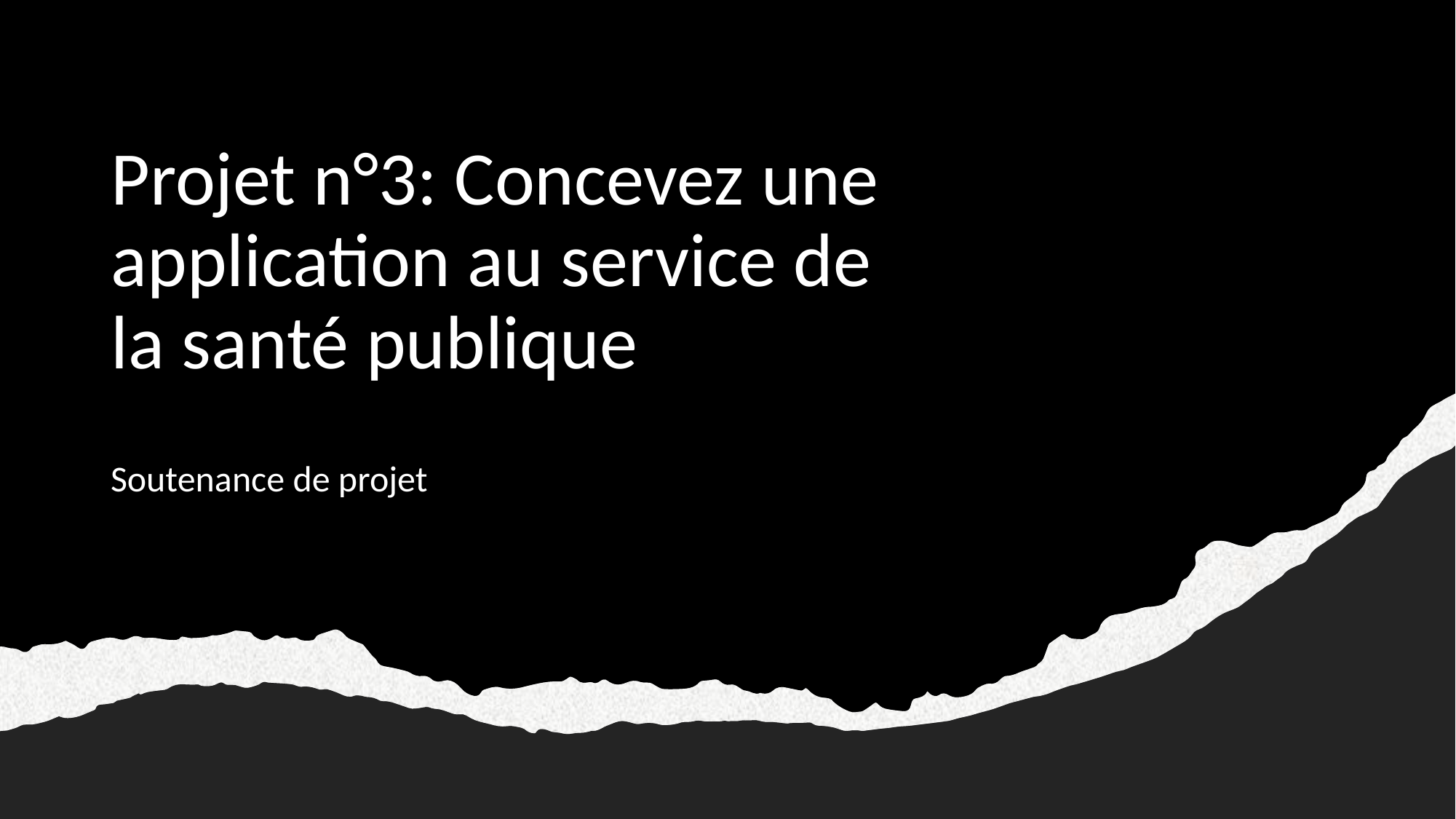

# Projet n°3: Concevez une application au service de la santé publique

Soutenance de projet